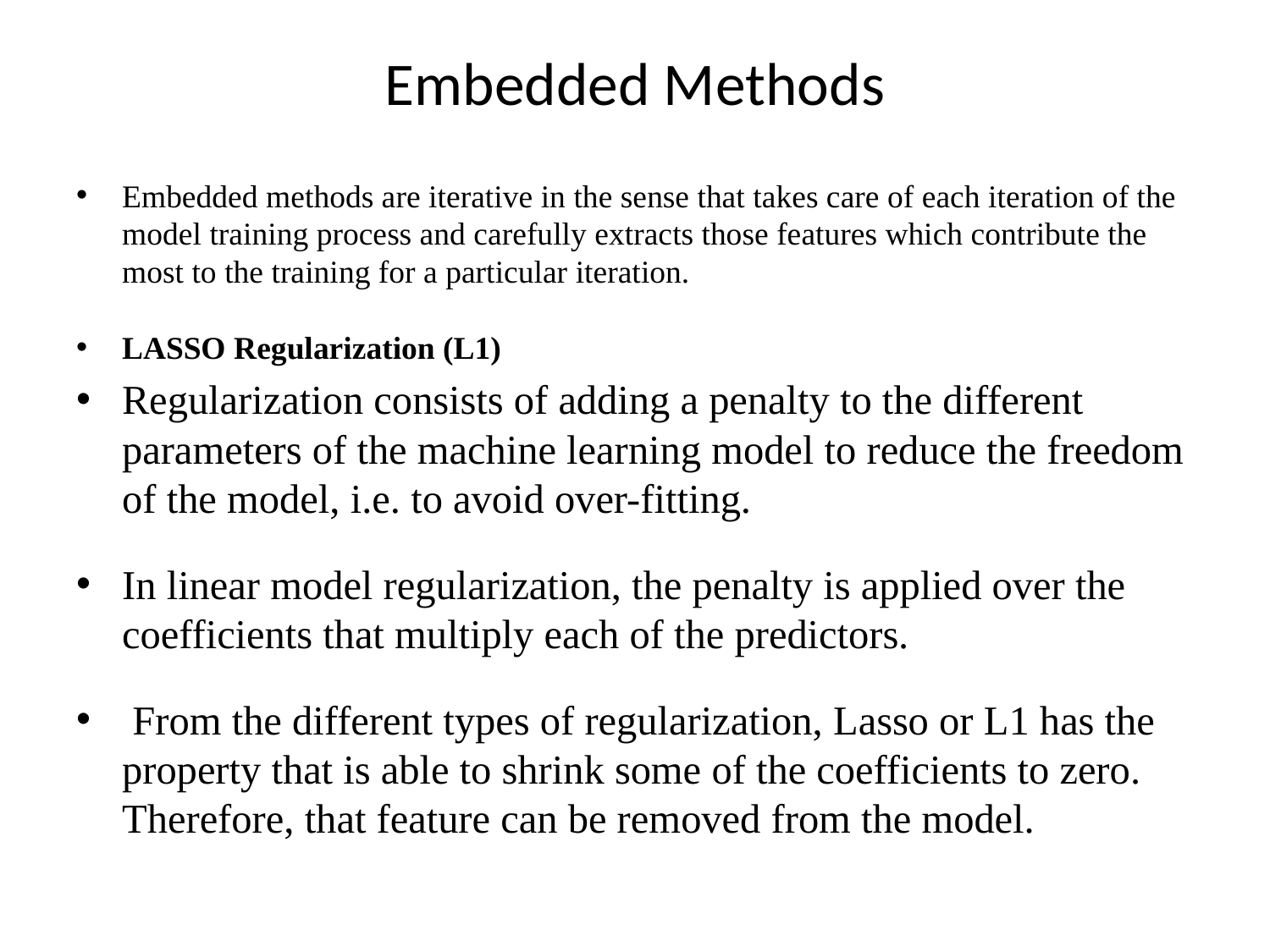

# Embedded Methods
Embedded methods are iterative in the sense that takes care of each iteration of the model training process and carefully extracts those features which contribute the most to the training for a particular iteration.

LASSO Regularization (L1)
Regularization consists of adding a penalty to the different parameters of the machine learning model to reduce the freedom of the model, i.e. to avoid over-fitting.

In linear model regularization, the penalty is applied over the coefficients that multiply each of the predictors.

 From the different types of regularization, Lasso or L1 has the property that is able to shrink some of the coefficients to zero. Therefore, that feature can be removed from the model.